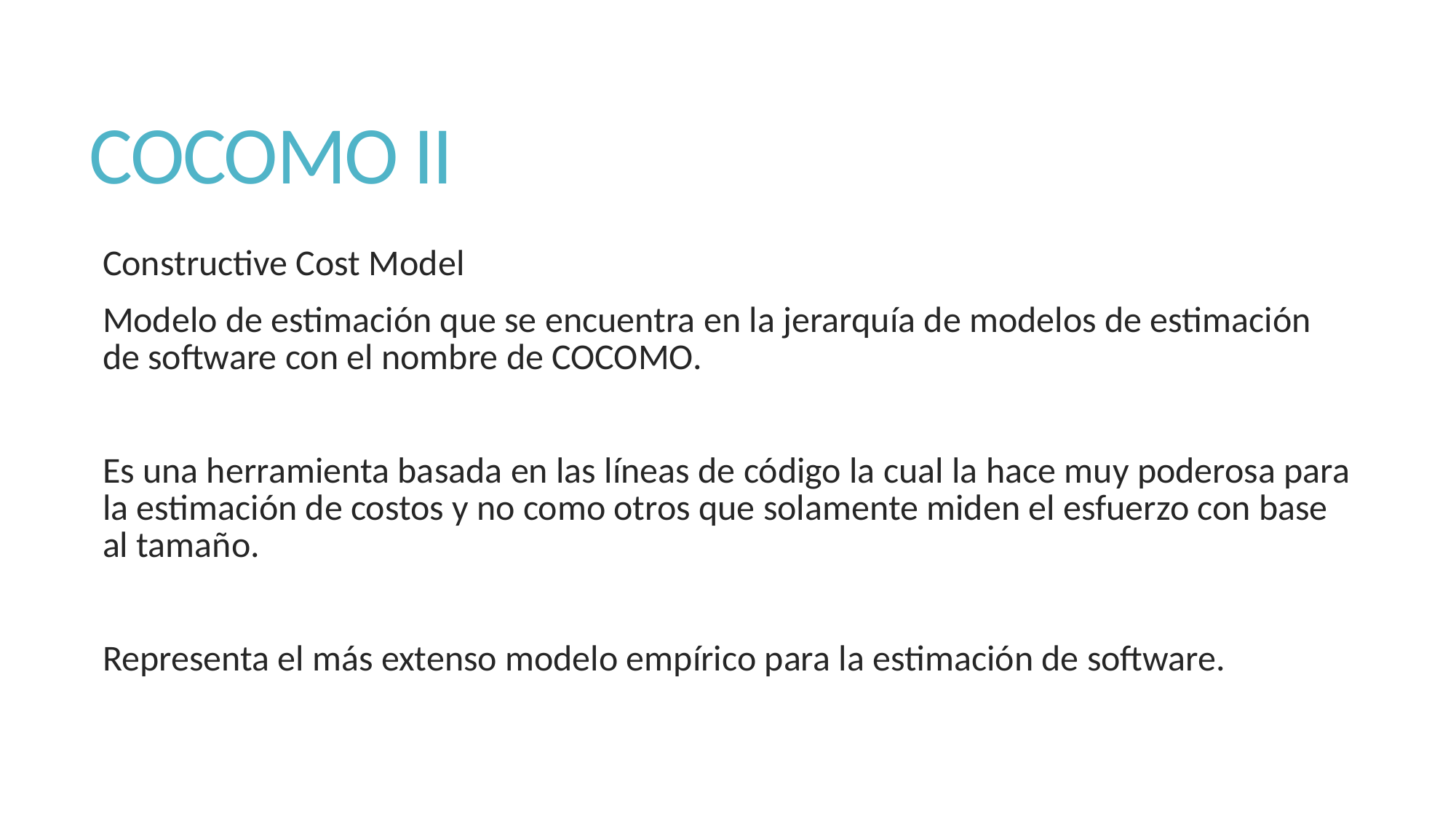

# COCOMO II
Constructive Cost Model
Modelo de estimación que se encuentra en la jerarquía de modelos de estimación de software con el nombre de COCOMO.

Es una herramienta basada en las líneas de código la cual la hace muy poderosa para la estimación de costos y no como otros que solamente miden el esfuerzo con base al tamaño.

Representa el más extenso modelo empírico para la estimación de software.